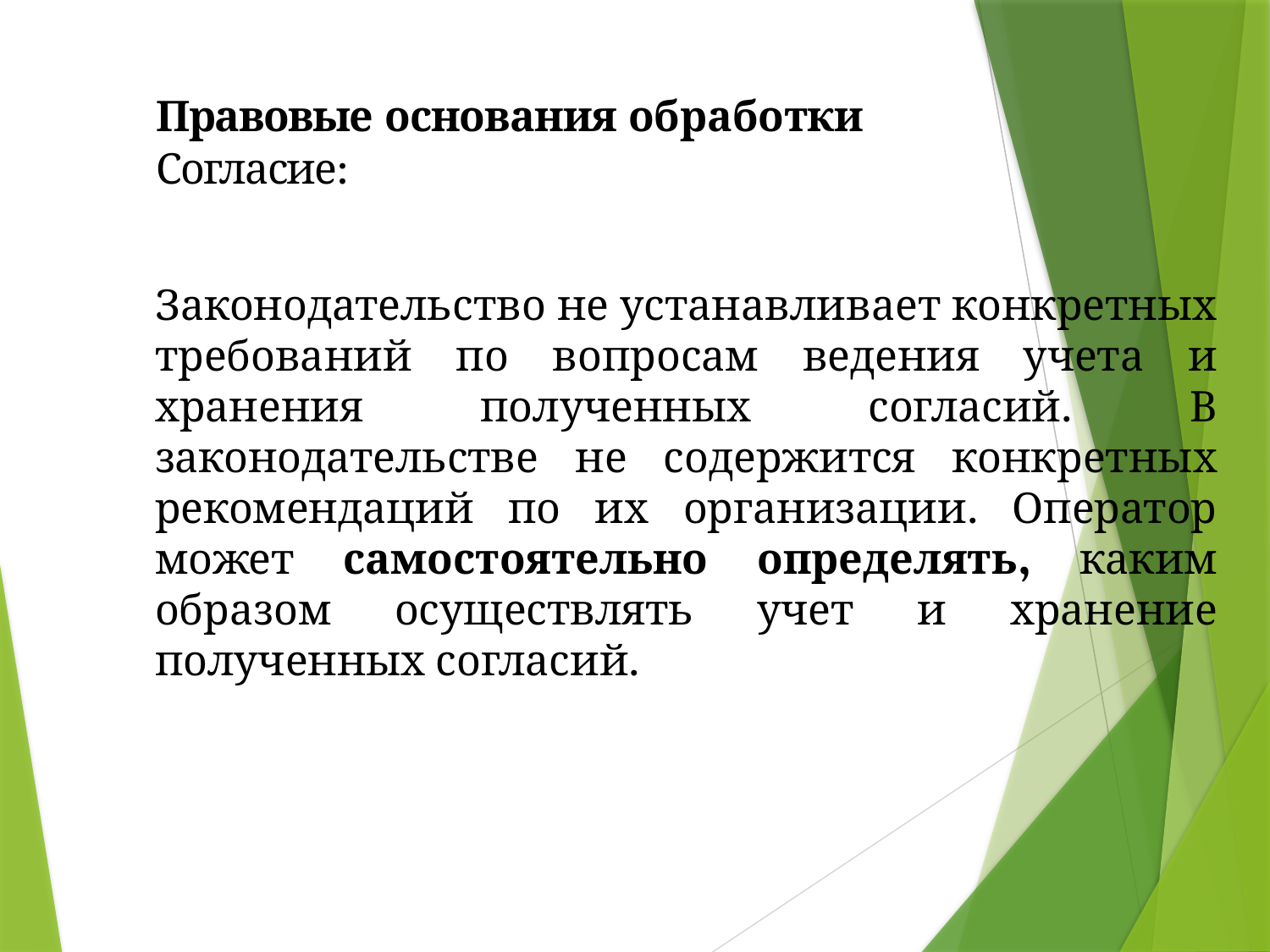

Правовые основания обработки
Согласие:
Законодательство не устанавливает конкретных требований по вопросам ведения учета и хранения полученных согласий. В законодательстве не содержится конкретных рекомендаций по их организации. Оператор может самостоятельно определять, каким образом осуществлять учет и хранение полученных согласий.